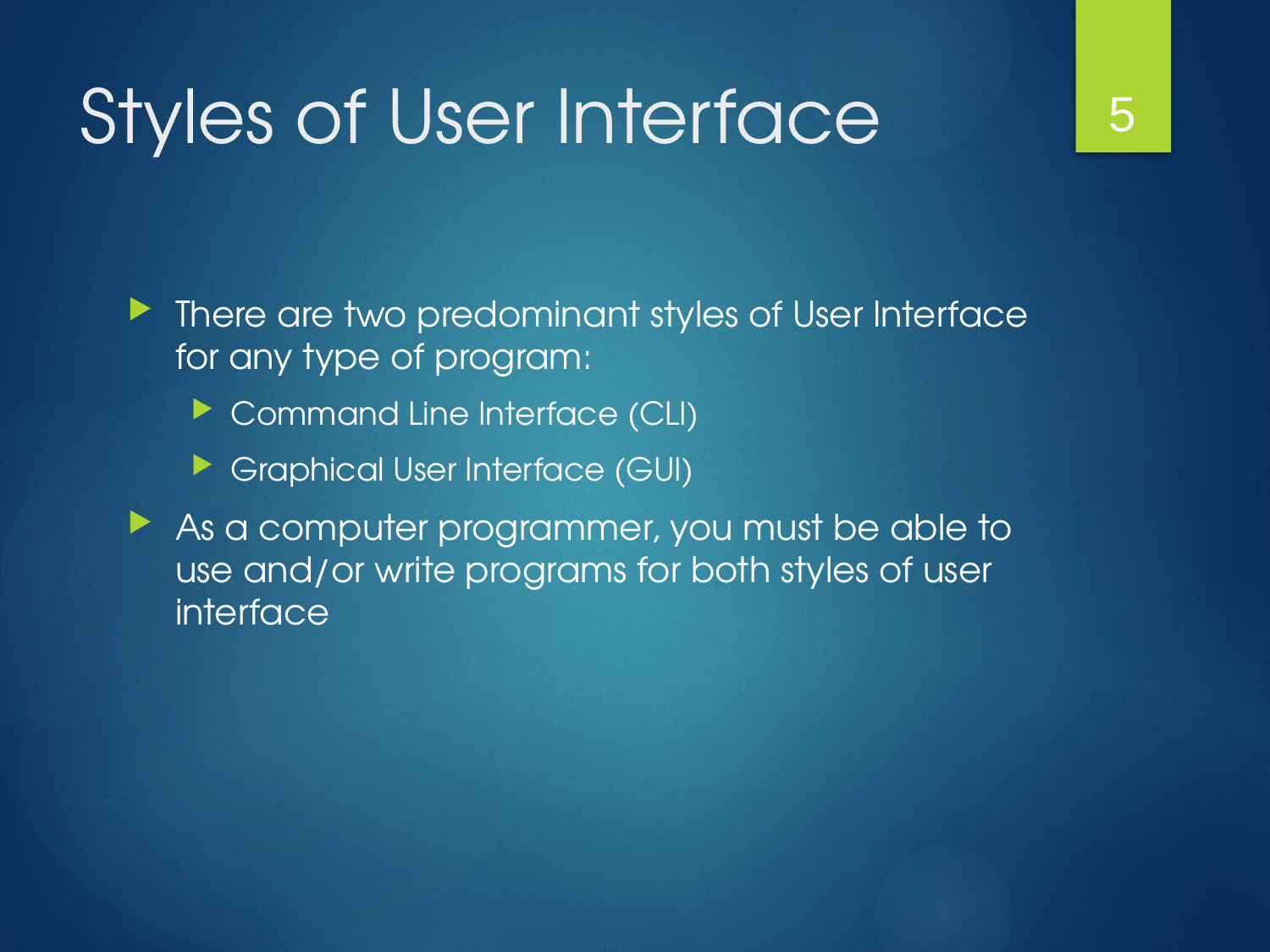

5
# Styles of User Interface
There are two predominant styles of User Interface for any type of program:
Command Line Interface (CLI)
Graphical User Interface (GUI)
As a computer programmer, you must be able to use and/or write programs for both styles of user interface